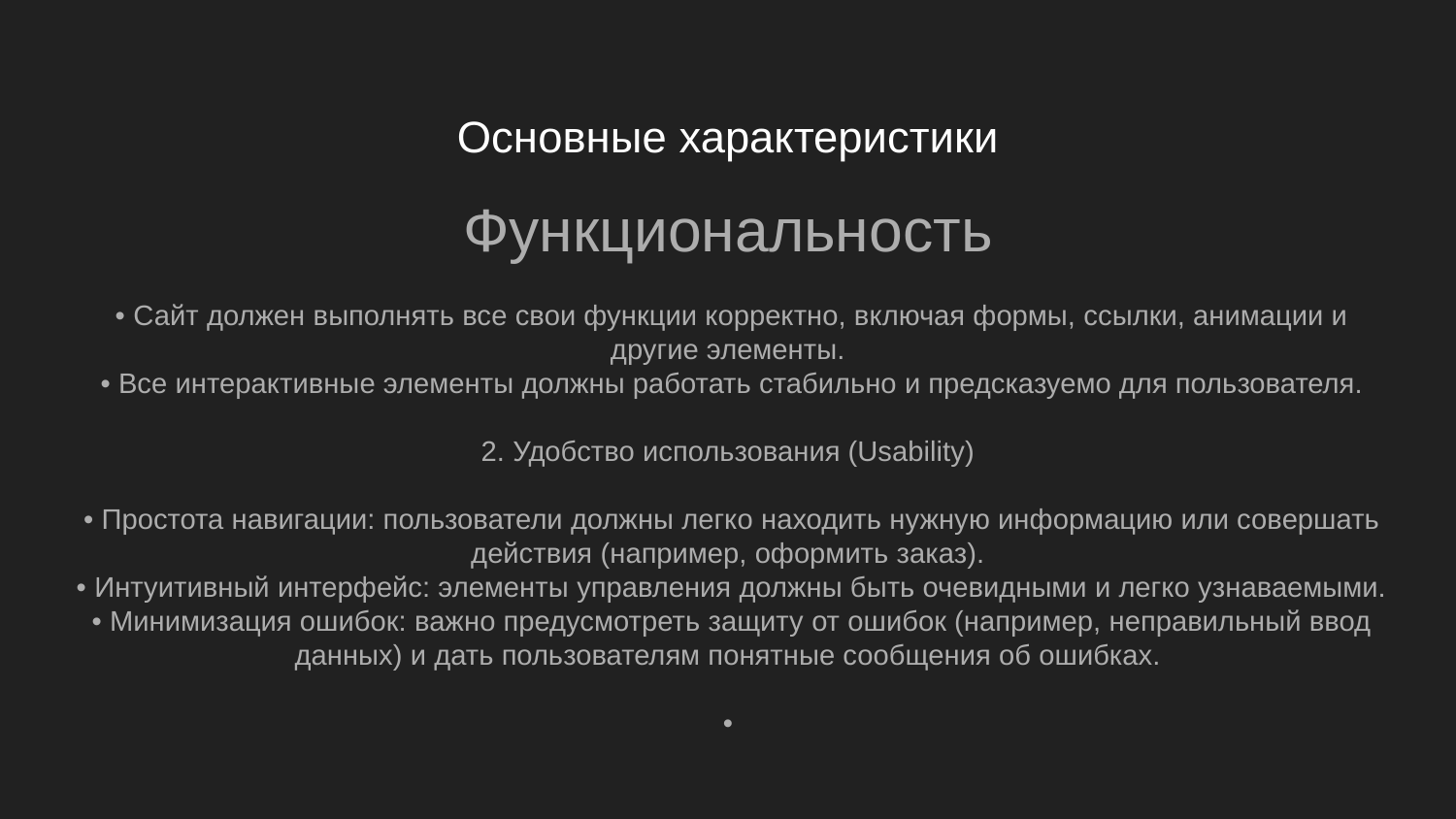

# Основные характеристики
Функциональность

 • Сайт должен выполнять все свои функции корректно, включая формы, ссылки, анимации и другие элементы.
 • Все интерактивные элементы должны работать стабильно и предсказуемо для пользователя.

2. Удобство использования (Usability)

 • Простота навигации: пользователи должны легко находить нужную информацию или совершать действия (например, оформить заказ).
 • Интуитивный интерфейс: элементы управления должны быть очевидными и легко узнаваемыми.
 • Минимизация ошибок: важно предусмотреть защиту от ошибок (например, неправильный ввод данных) и дать пользователям понятные сообщения об ошибках.

 •